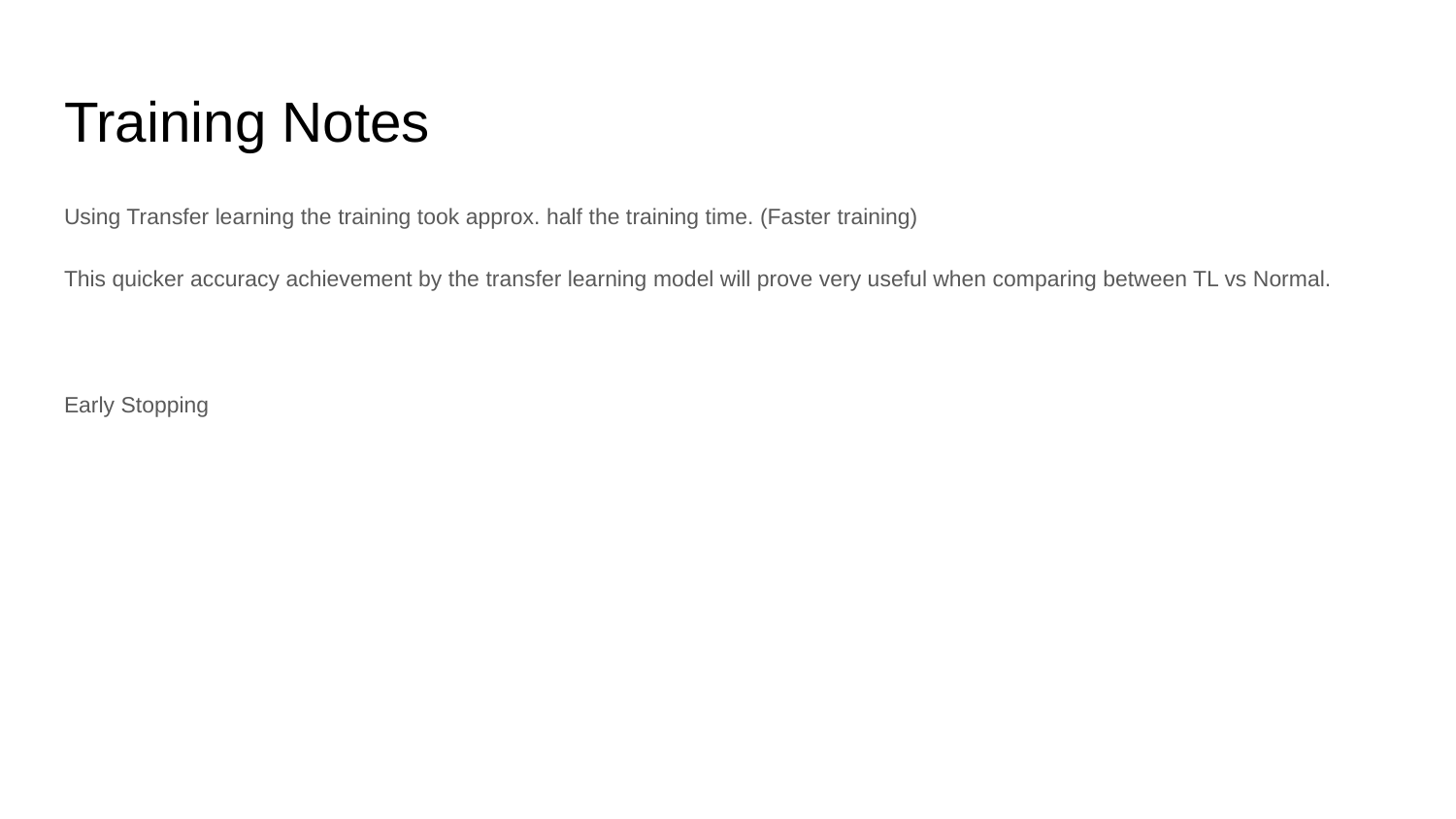

# Training Notes
Using Transfer learning the training took approx. half the training time. (Faster training)
This quicker accuracy achievement by the transfer learning model will prove very useful when comparing between TL vs Normal.

Early Stopping